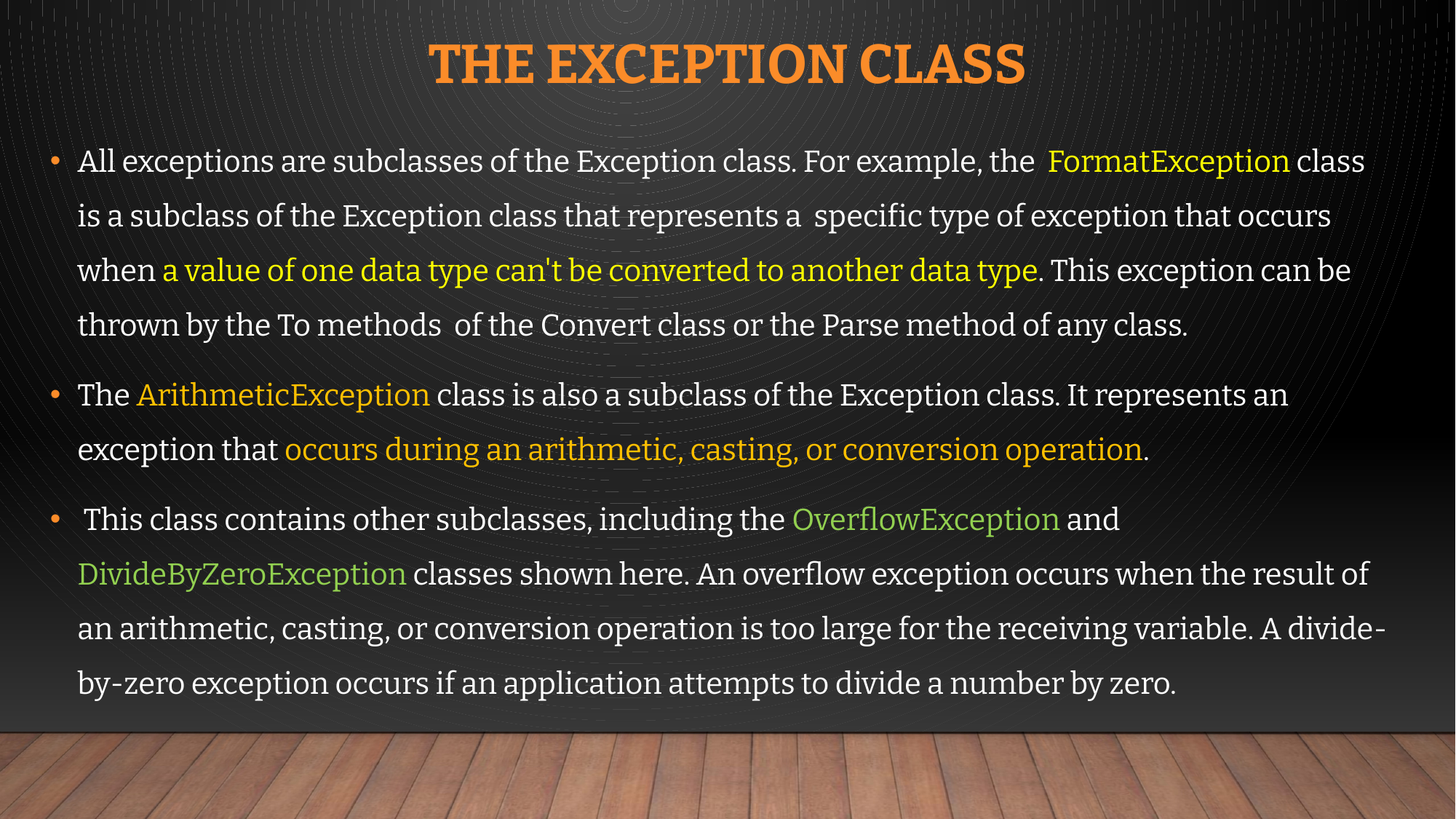

# The exception class
All exceptions are subclasses of the Exception class. For example, the  FormatException class is a subclass of the Exception class that represents a  specific type of exception that occurs when a value of one data type can't be converted to another data type. This exception can be thrown by the To methods  of the Convert class or the Parse method of any class.
The ArithmeticException class is also a subclass of the Exception class. It represents an exception that occurs during an arithmetic, casting, or conversion operation.
 This class contains other subclasses, including the OverflowException and DivideByZeroException classes shown here. An overflow exception occurs when the result of an arithmetic, casting, or conversion operation is too large for the receiving variable. A divide-by-zero exception occurs if an application attempts to divide a number by zero.